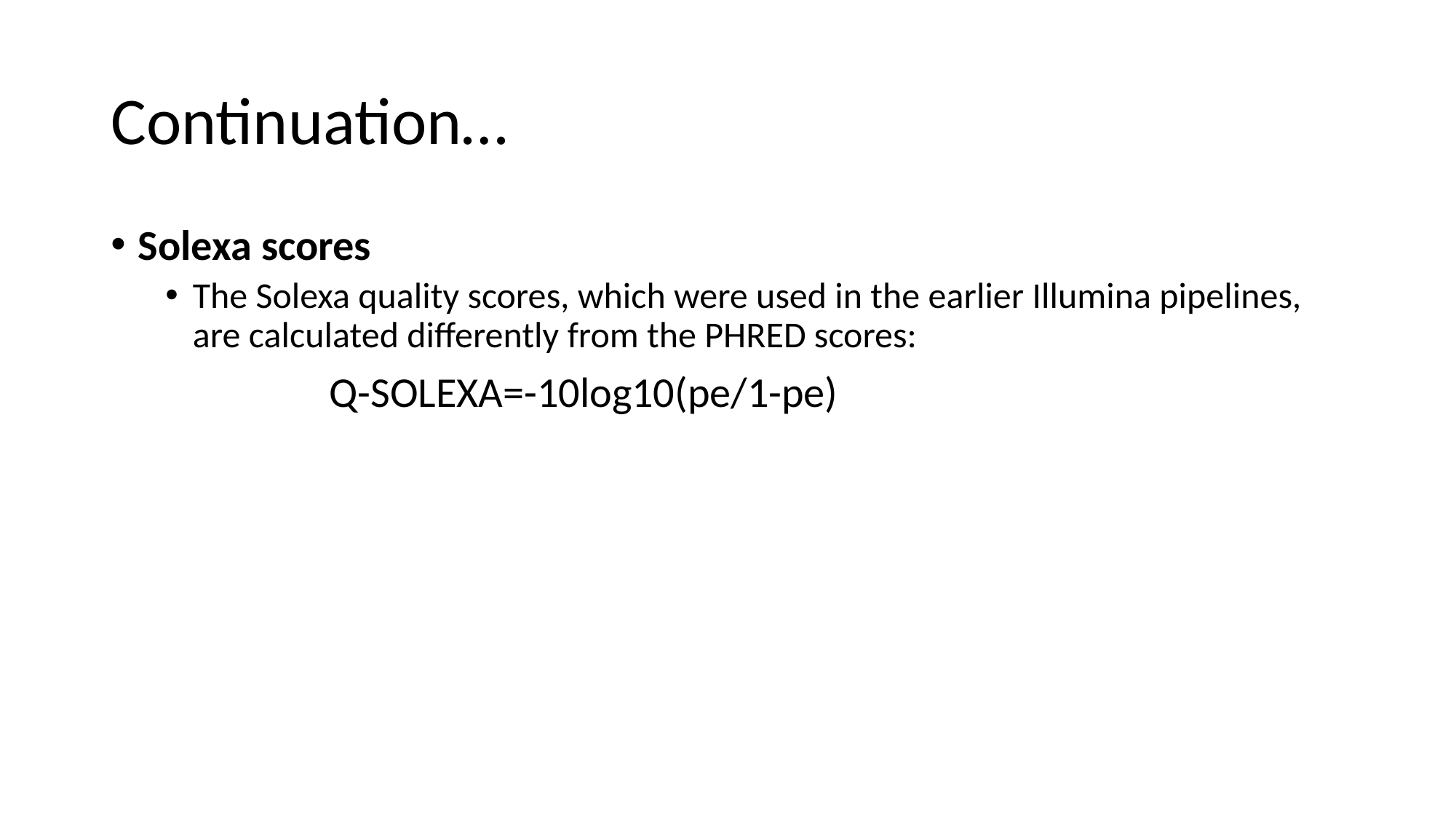

# Continuation…
Solexa scores
The Solexa quality scores, which were used in the earlier Illumina pipelines, are calculated differently from the PHRED scores:
		Q-SOLEXA=-10log10(pe/1-pe)